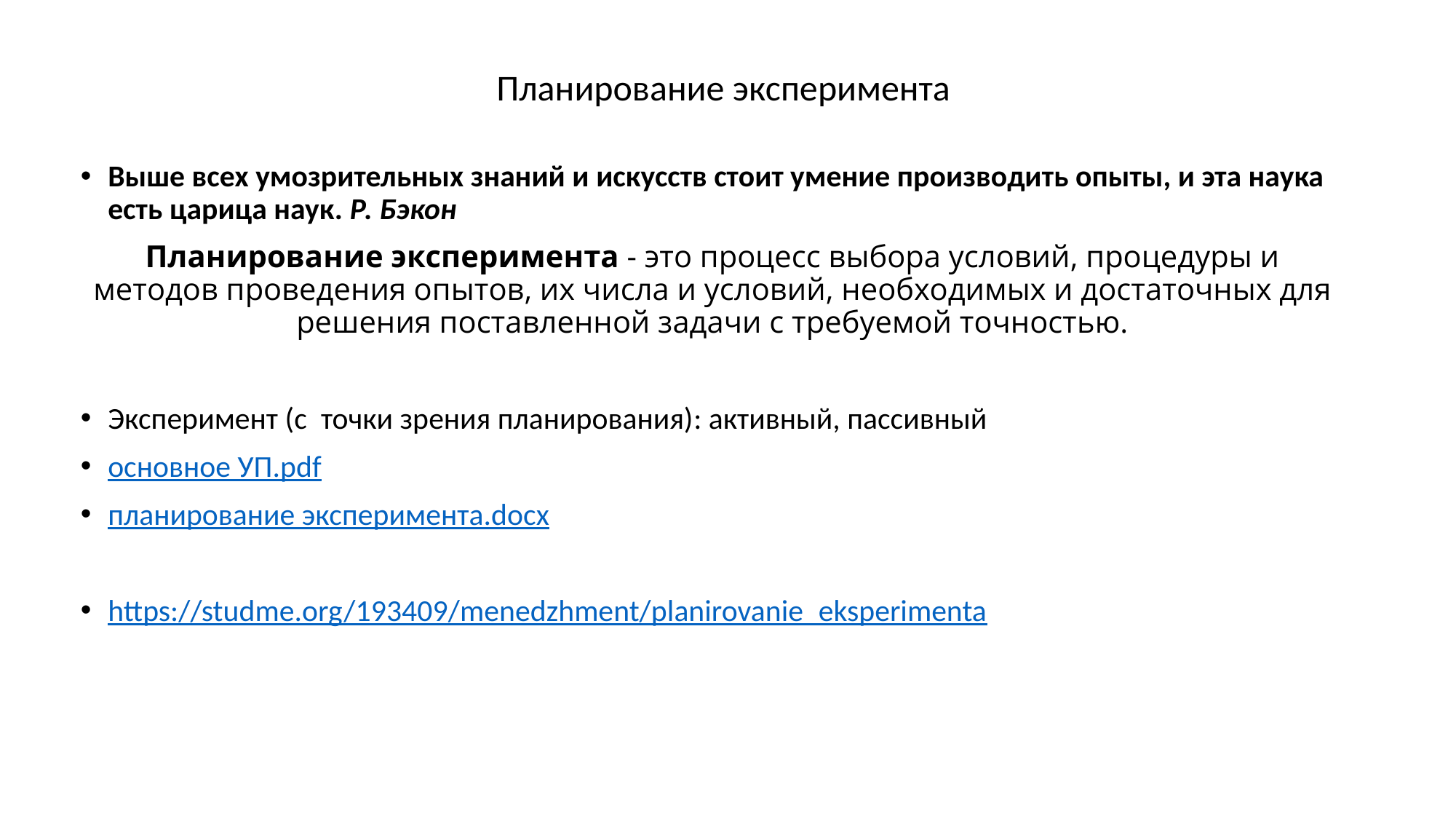

# Планирование эксперимента
Выше всех умозрительных знаний и искусств стоит умение производить опыты, и эта наука есть царица наук. Р. Бэкон
Планирование эксперимента - это процесс выбора условий, процедуры и методов проведения опытов, их числа и условий, необходимых и достаточных для решения поставленной задачи с требуемой точностью.

Эксперимент (с  точки зрения планирования): активный, пассивный
основное УП.pdf
планирование эксперимента.docx

https://studme.org/193409/menedzhment/planirovanie_eksperimenta